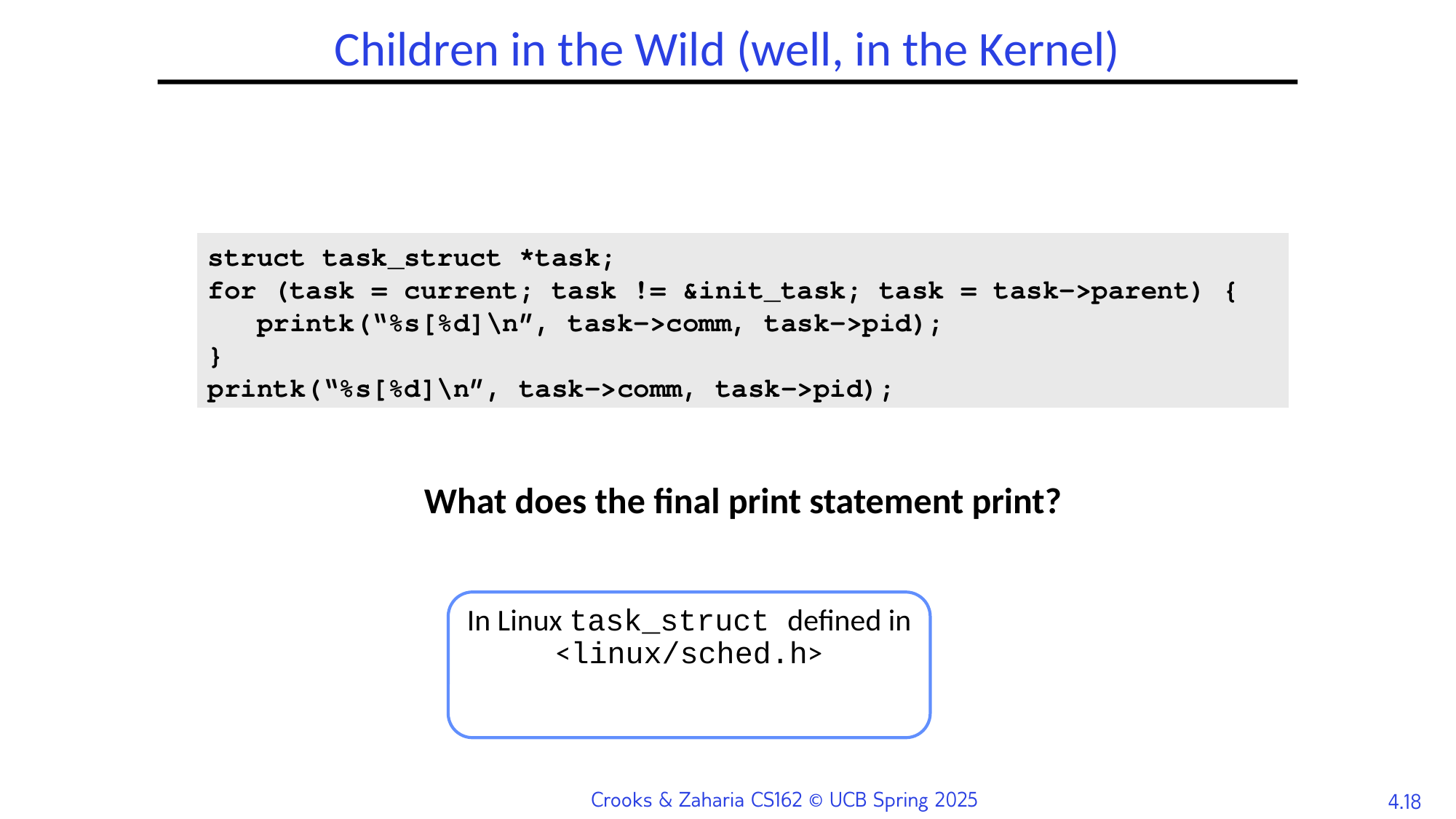

# Children in the Wild (well, in the Kernel)
struct task_struct *task;
for (task = current; task != &init_task; task = task->parent) {
   printk(“%s[%d]\n”, task->comm, task->pid);
}
printk(“%s[%d]\n”, task->comm, task->pid);
What does the final print statement print?
In Linux task_struct defined in <linux/sched.h>